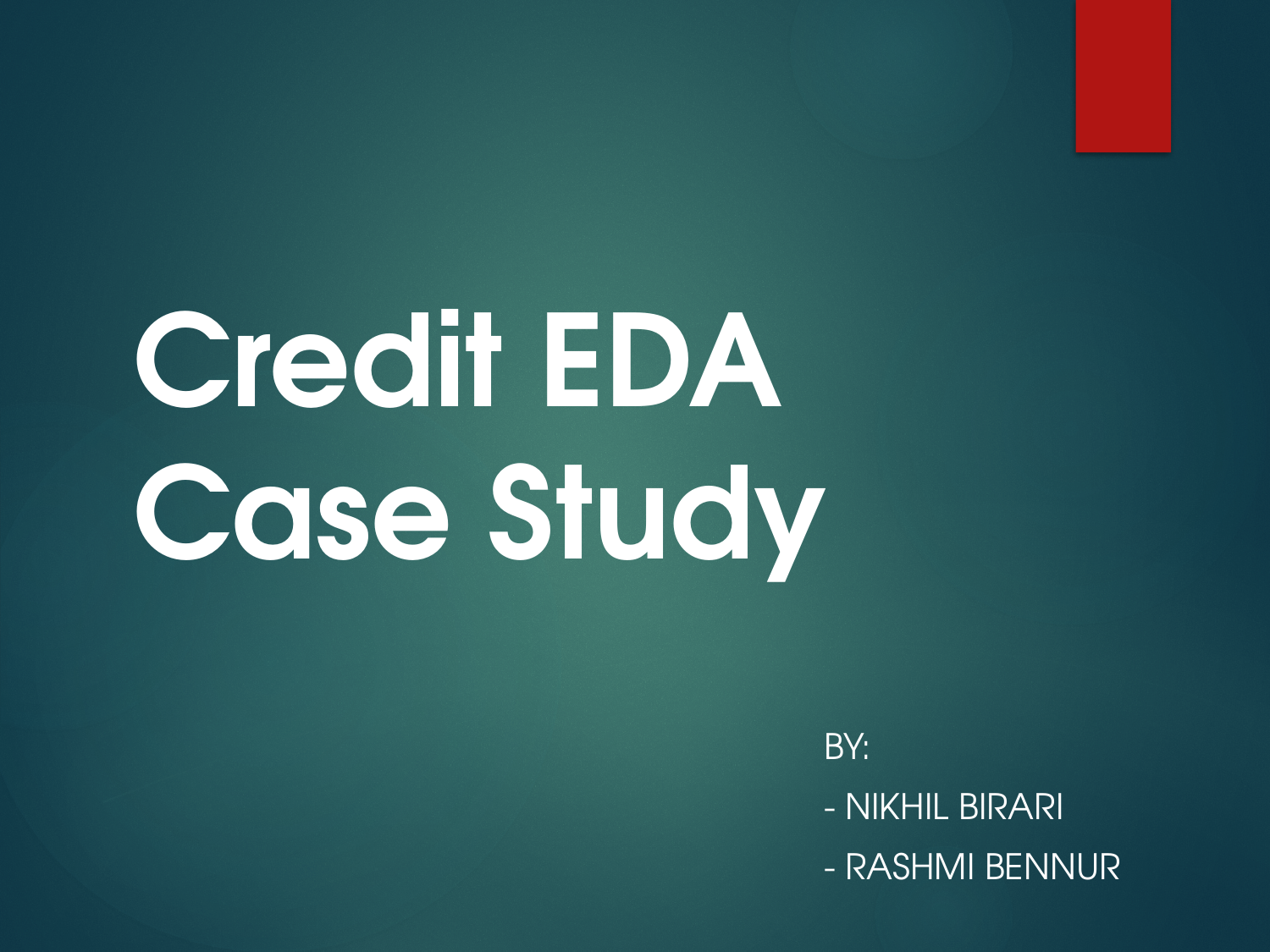

# Credit EDA Case Study
By:
- Nikhil Birari
- Rashmi Bennur